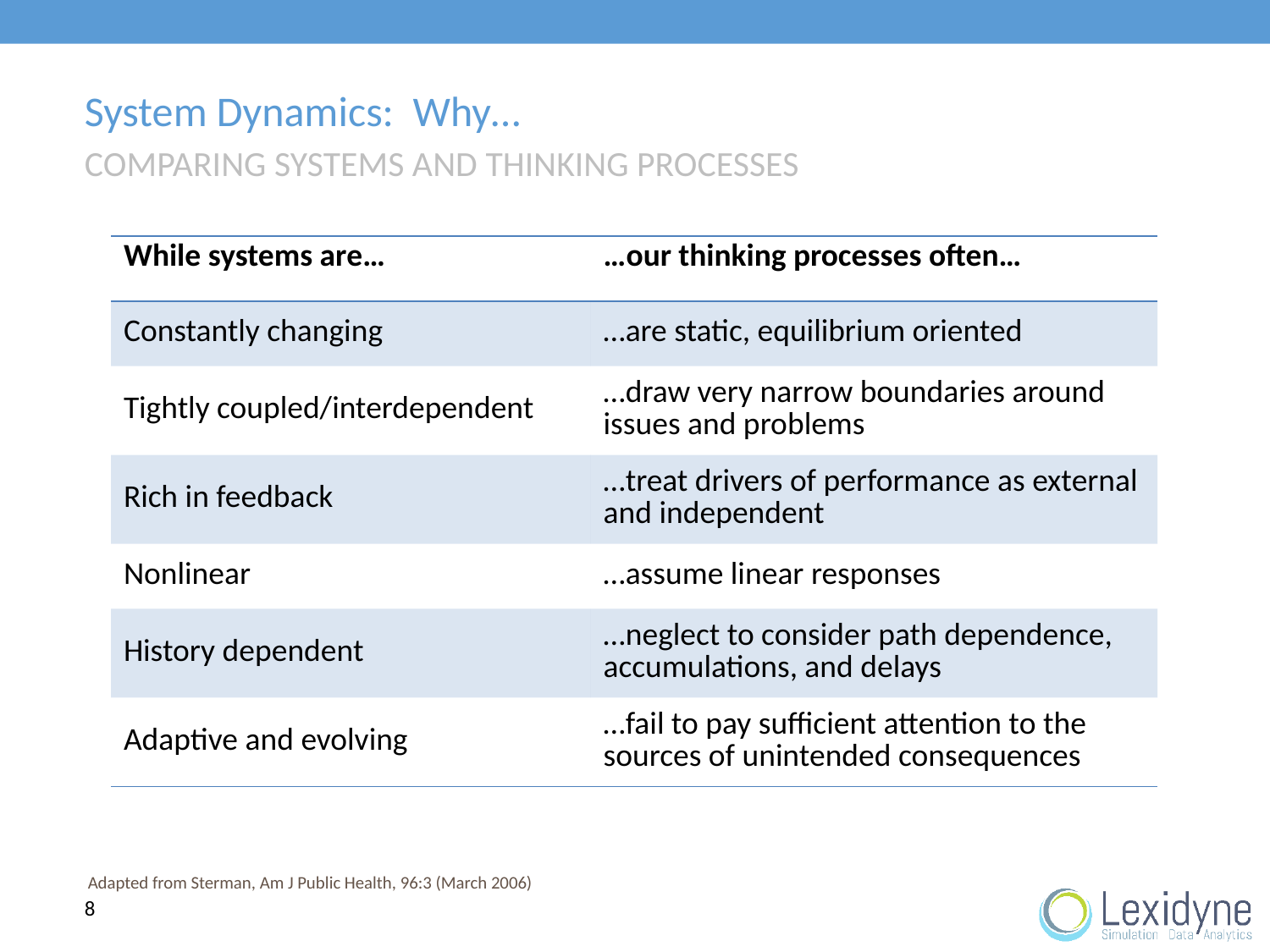

# System Dynamics:  Why…
Comparing Systems and Thinking Processes
| While systems are… | …our thinking processes often… |
| --- | --- |
| Constantly changing | …are static, equilibrium oriented |
| Tightly coupled/interdependent | …draw very narrow boundaries around issues and problems |
| Rich in feedback | …treat drivers of performance as external and independent |
| Nonlinear | …assume linear responses |
| History dependent | …neglect to consider path dependence, accumulations, and delays |
| Adaptive and evolving | …fail to pay sufficient attention to the sources of unintended consequences |
Adapted from Sterman, Am J Public Health, 96:3 (March 2006)
8